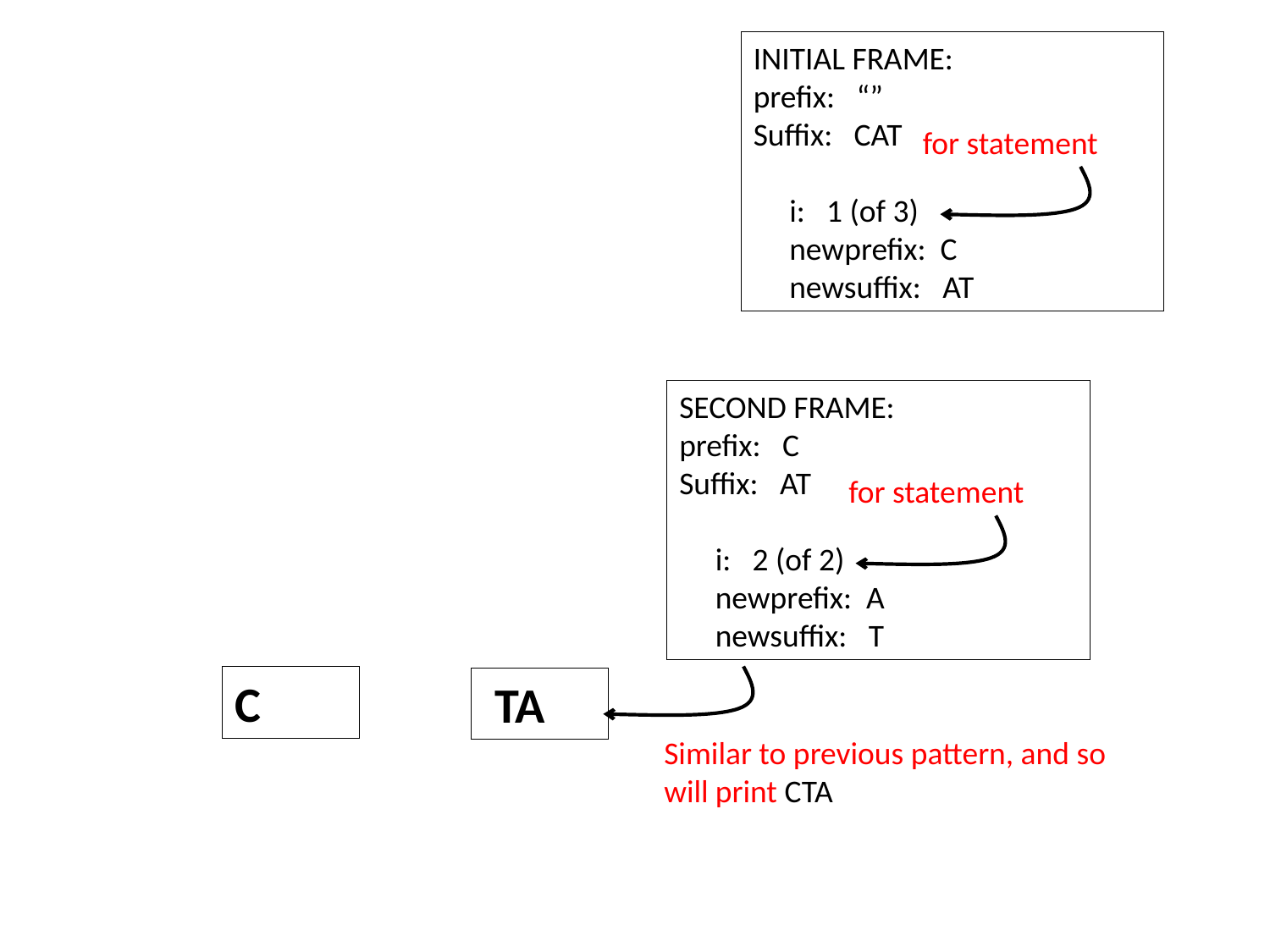

INITIAL FRAME:
prefix:   “”
Suffix:   CAT

     i:   1 (of 3)
     newprefix:  C
     newsuffix:   AT
for statement

SECOND FRAME:
prefix:   C
Suffix:   AT

     i:   2 (of 2)
     newprefix:  A
     newsuffix:   T
for statement

C

 TA
Similar to previous pattern, and so will print CTA